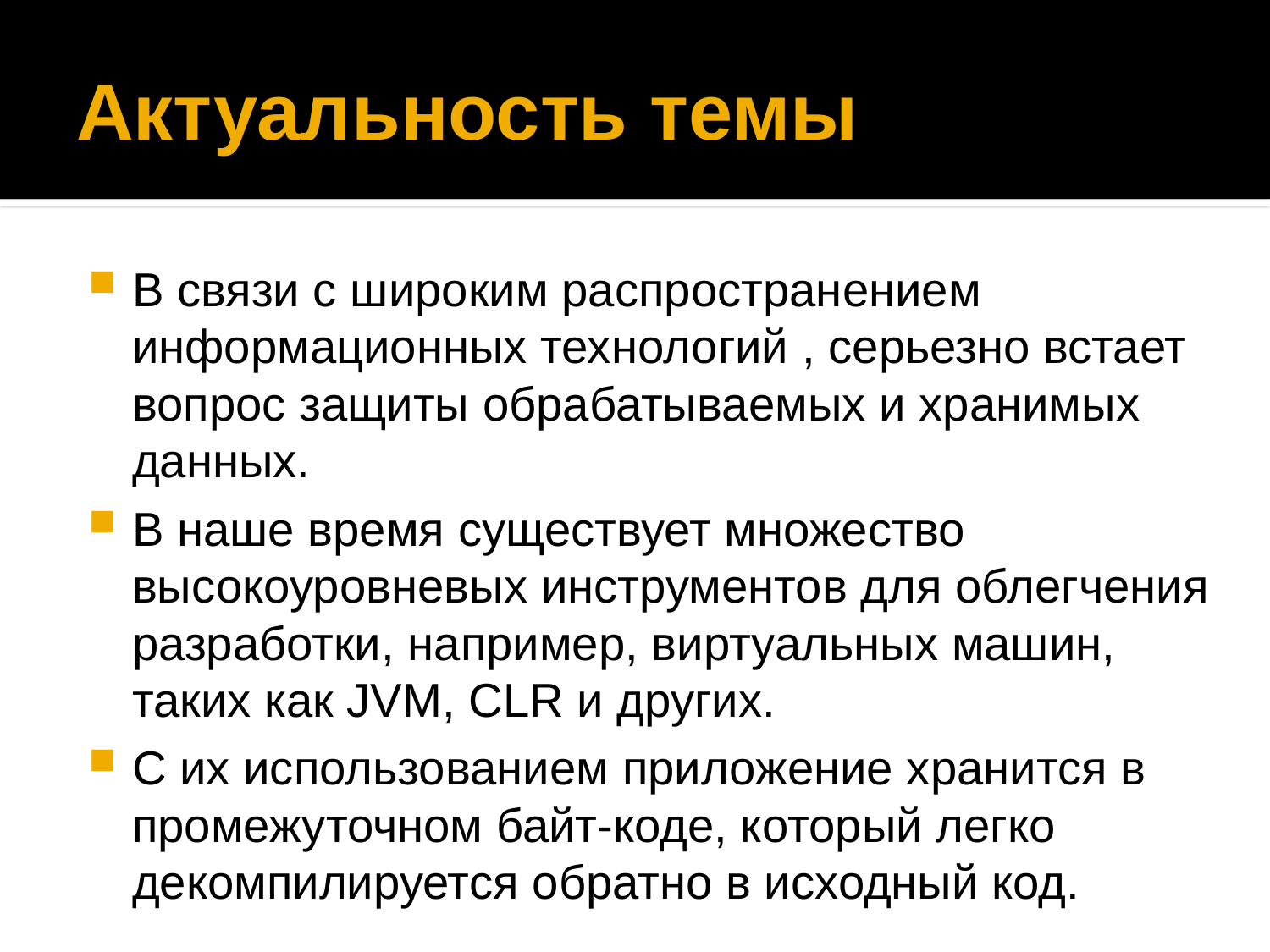

# Актуальность темы
В связи с широким распространением информационных технологий , серьезно встает вопрос защиты обрабатываемых и хранимых данных.
В наше время существует множество высокоуровневых инструментов для облегчения разработки, например, виртуальных машин, таких как JVM, CLR и других.
С их использованием приложение хранится в промежуточном байт-коде, который легко декомпилируется обратно в исходный код.